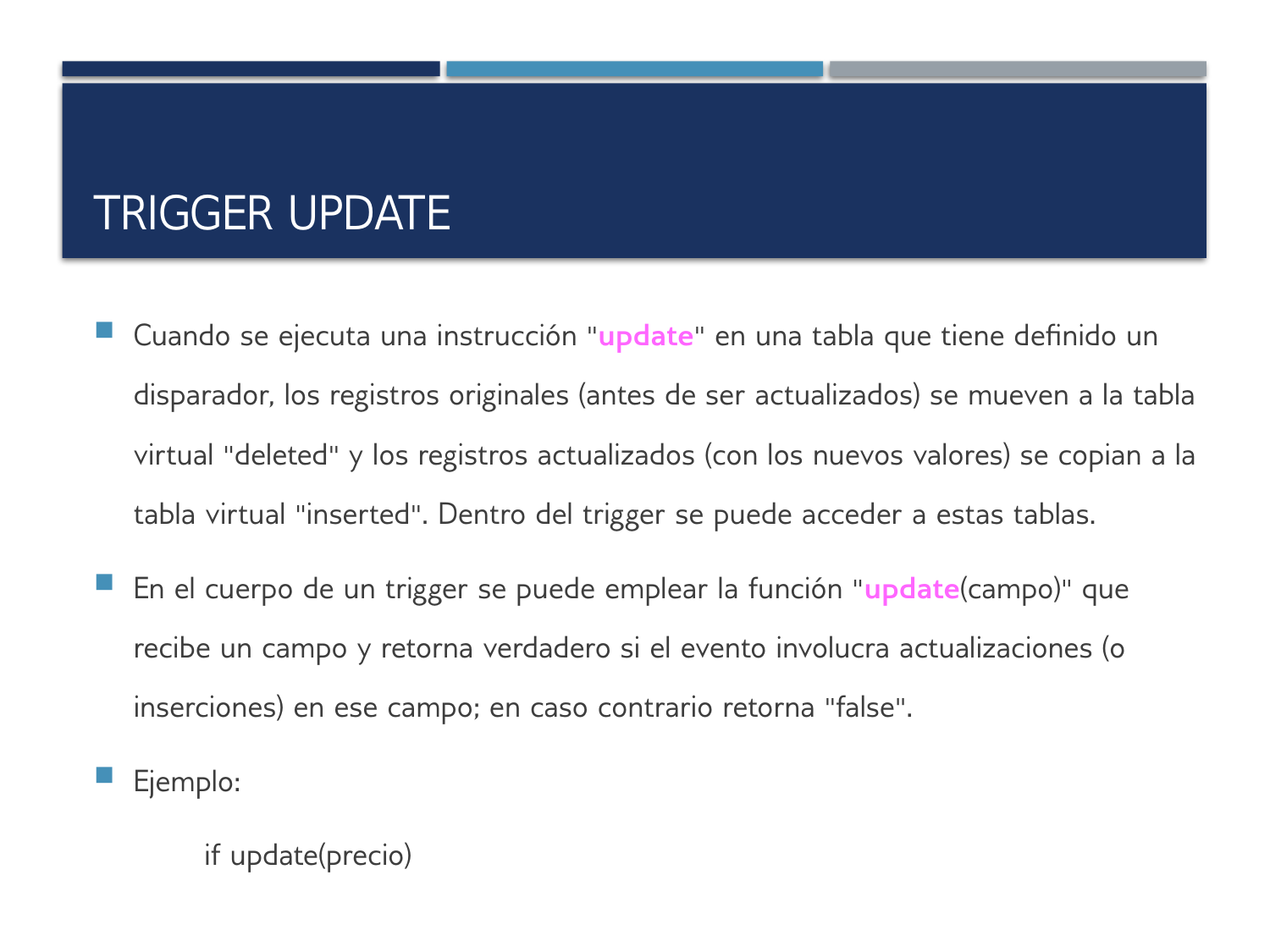

# Trigger update
Cuando se ejecuta una instrucción "update" en una tabla que tiene definido un disparador, los registros originales (antes de ser actualizados) se mueven a la tabla virtual "deleted" y los registros actualizados (con los nuevos valores) se copian a la tabla virtual "inserted". Dentro del trigger se puede acceder a estas tablas.
En el cuerpo de un trigger se puede emplear la función "update(campo)" que recibe un campo y retorna verdadero si el evento involucra actualizaciones (o inserciones) en ese campo; en caso contrario retorna "false".
Ejemplo:
	 if update(precio)